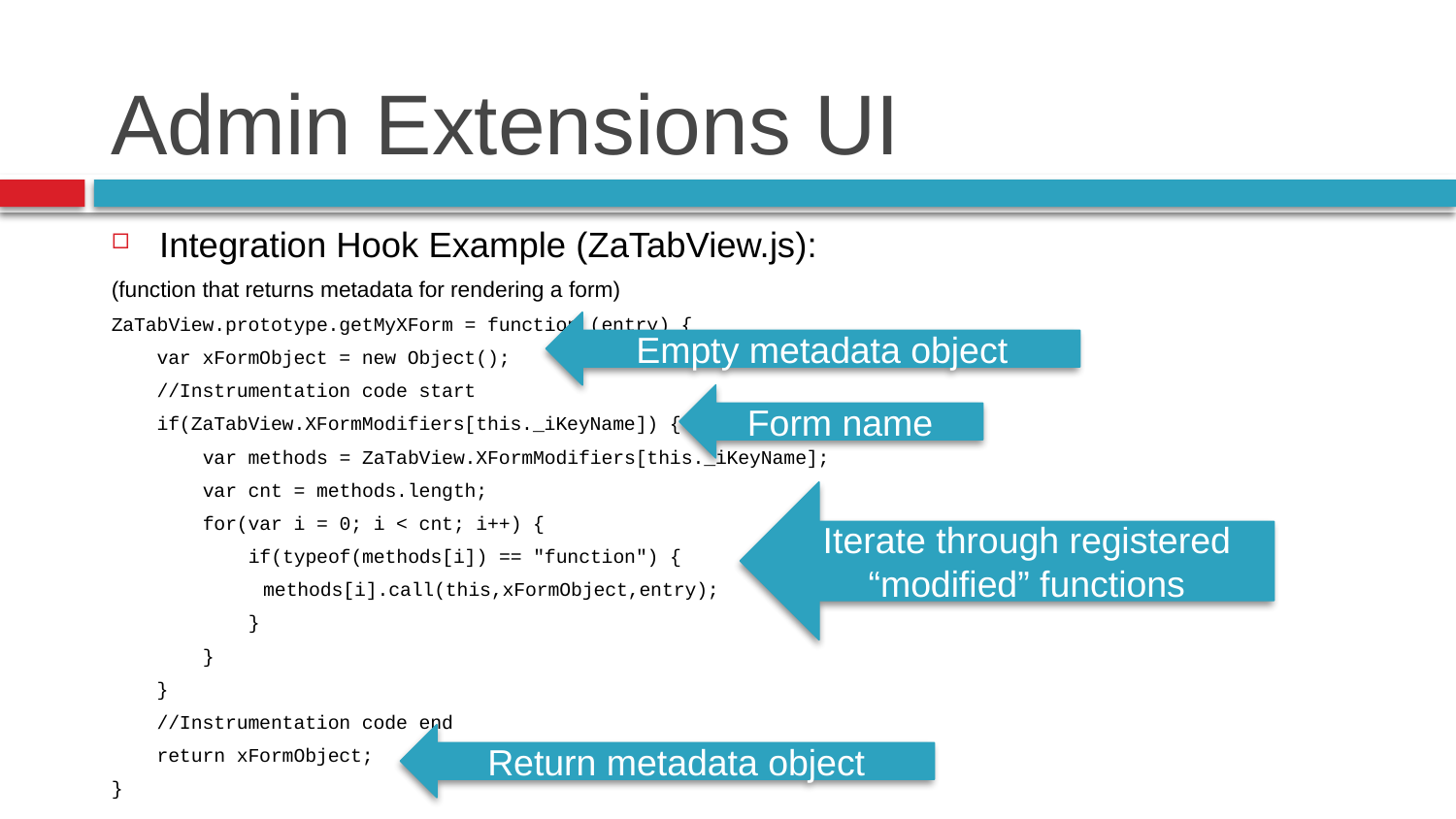

# Admin Extensions UI
Integration Hook Example (ZaTabView.js):
(function that returns metadata for rendering a form)
ZaTabView.prototype.getMyXForm = function (entry) {
    var xFormObject = new Object();
    //Instrumentation code start
    if(ZaTabView.XFormModifiers[this._iKeyName]) {
        var methods = ZaTabView.XFormModifiers[this._iKeyName];
        var cnt = methods.length;
        for(var i = 0; i < cnt; i++) {
            if(typeof(methods[i]) == "function") {
	    methods[i].call(this,xFormObject,entry);
            }
        }
    }
    //Instrumentation code end
    return xFormObject;
}
Empty metadata object
Form name
Iterate through registered “modified” functions
Return metadata object